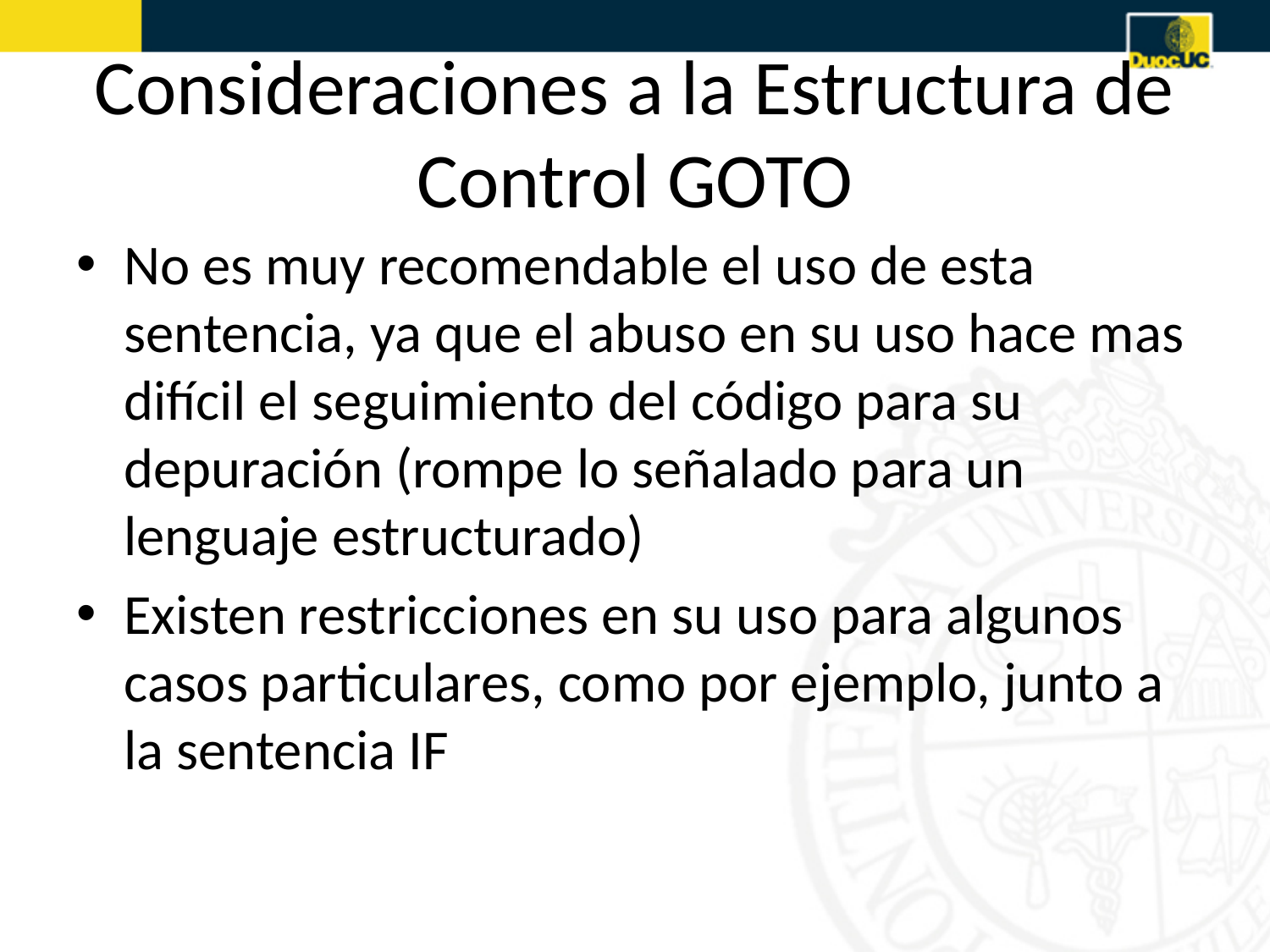

# Consideraciones a la Estructura de Control GOTO
No es muy recomendable el uso de esta sentencia, ya que el abuso en su uso hace mas difícil el seguimiento del código para su depuración (rompe lo señalado para un lenguaje estructurado)
Existen restricciones en su uso para algunos casos particulares, como por ejemplo, junto a la sentencia IF